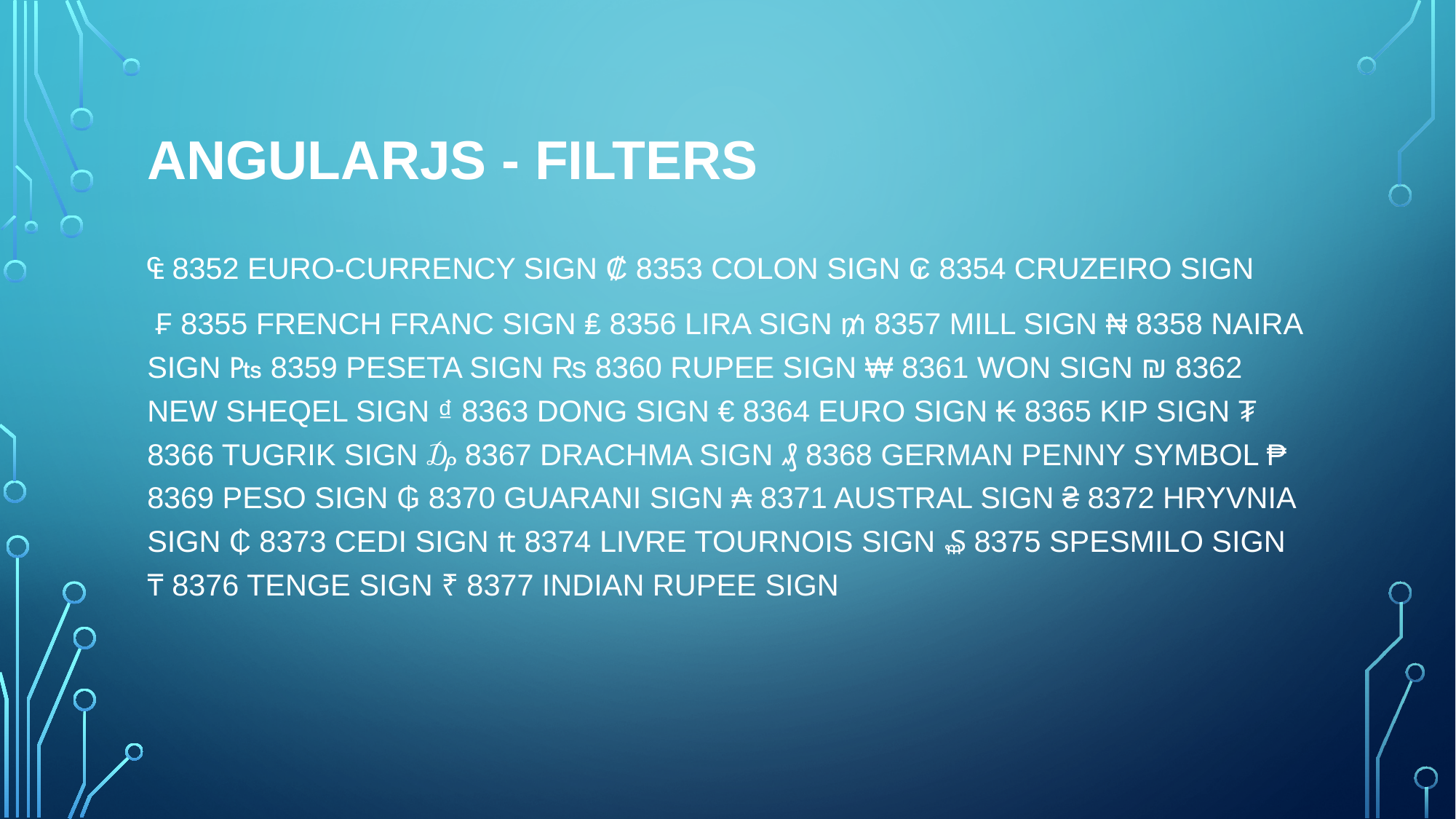

# AngularJS - Filters
₠ 8352 EURO-CURRENCY SIGN ₡ 8353 COLON SIGN ₢ 8354 CRUZEIRO SIGN
 ₣ 8355 FRENCH FRANC SIGN ₤ 8356 LIRA SIGN ₥ 8357 MILL SIGN ₦ 8358 NAIRA SIGN ₧ 8359 PESETA SIGN ₨ 8360 RUPEE SIGN ₩ 8361 WON SIGN ₪ 8362 NEW SHEQEL SIGN ₫ 8363 DONG SIGN € 8364 EURO SIGN ₭ 8365 KIP SIGN ₮ 8366 TUGRIK SIGN ₯ 8367 DRACHMA SIGN ₰ 8368 GERMAN PENNY SYMBOL ₱ 8369 PESO SIGN ₲ 8370 GUARANI SIGN ₳ 8371 AUSTRAL SIGN ₴ 8372 HRYVNIA SIGN ₵ 8373 CEDI SIGN ₶ 8374 LIVRE TOURNOIS SIGN ₷ 8375 SPESMILO SIGN ₸ 8376 TENGE SIGN ₹ 8377 INDIAN RUPEE SIGN